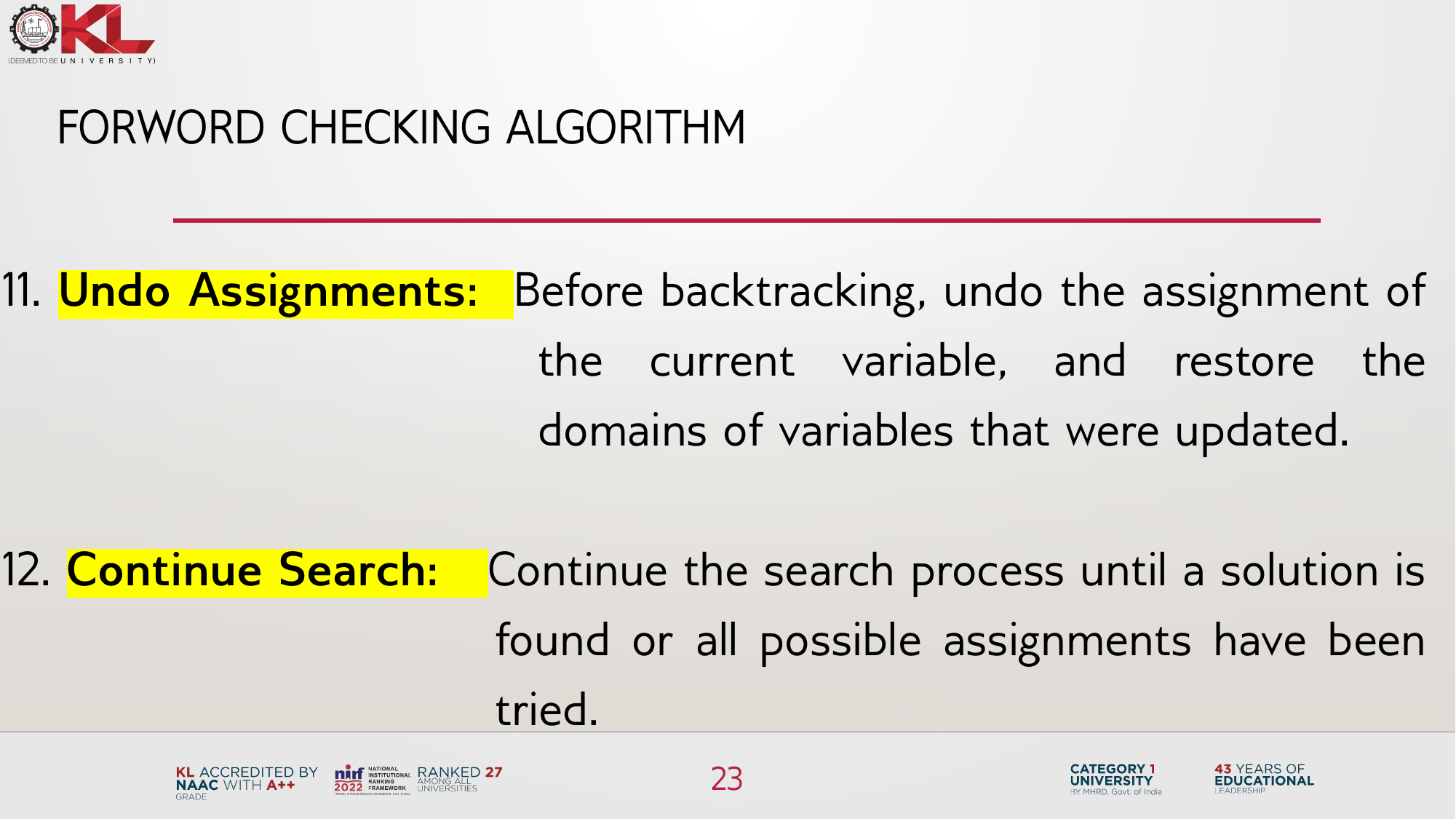

# Forword Checking ALgorithm
11. Undo Assignments:  Before backtracking, undo the assignment of the current variable, and restore the domains of variables that were updated.

12. Continue Search:   Continue the search process until a solution is found or all possible assignments have been tried.

23